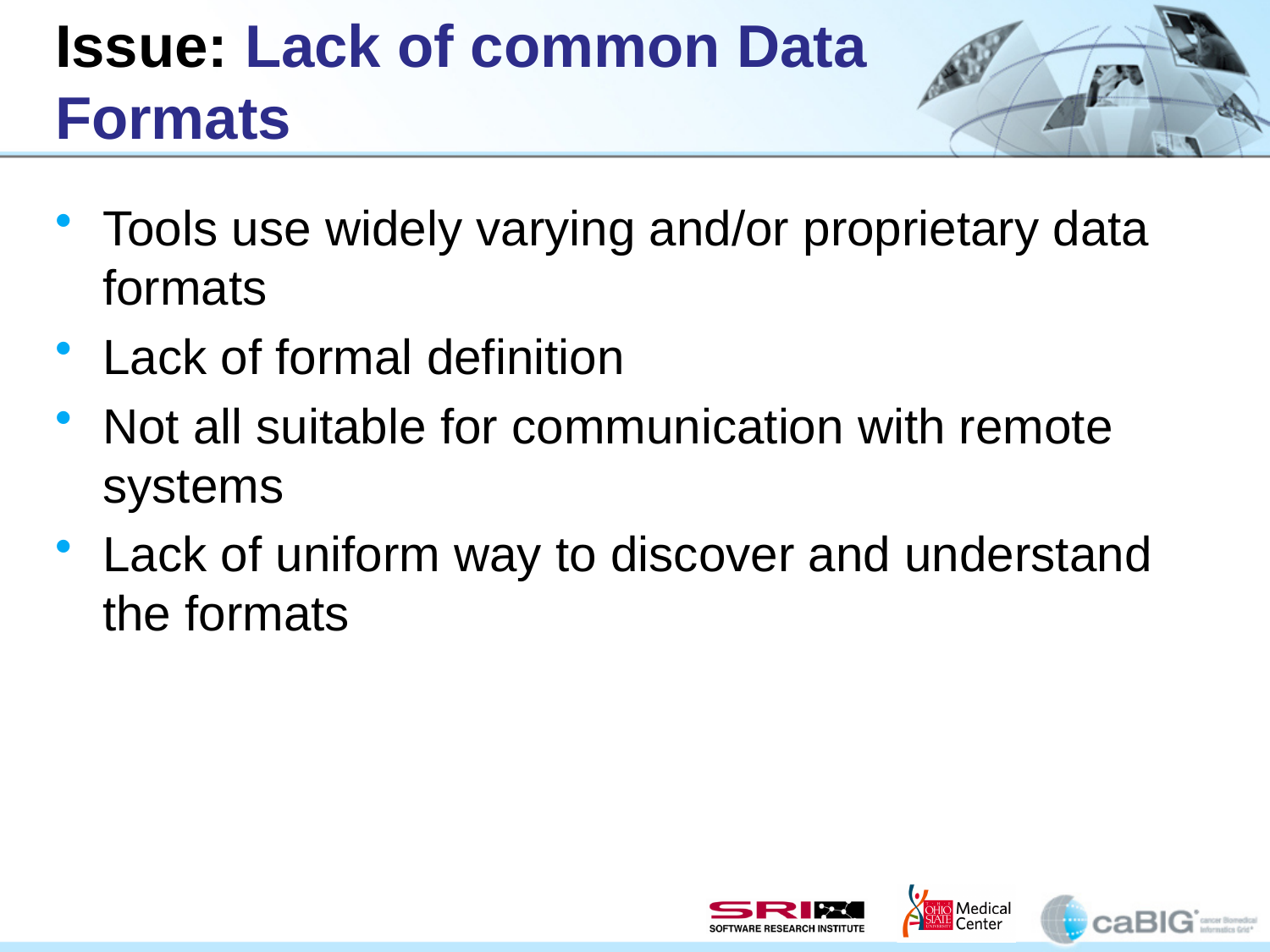

# Issue: Lack of common Data Formats
Tools use widely varying and/or proprietary data formats
Lack of formal definition
Not all suitable for communication with remote systems
Lack of uniform way to discover and understand the formats